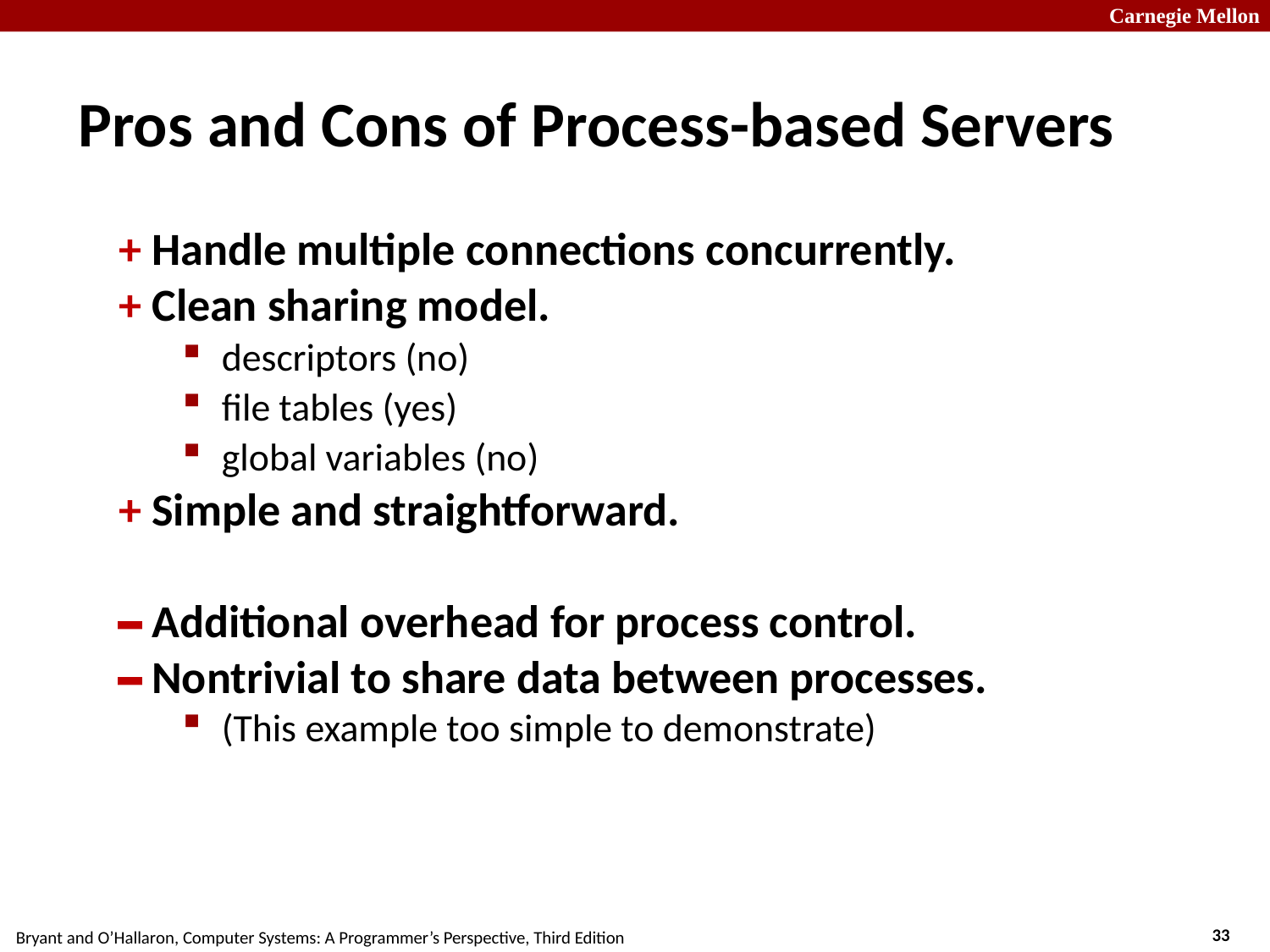

# Pros and Cons of Process-based Servers
+ Handle multiple connections concurrently.
+ Clean sharing model.
descriptors (no)
file tables (yes)
global variables (no)
+ Simple and straightforward.

– Additional overhead for process control.
– Nontrivial to share data between processes.
(This example too simple to demonstrate)